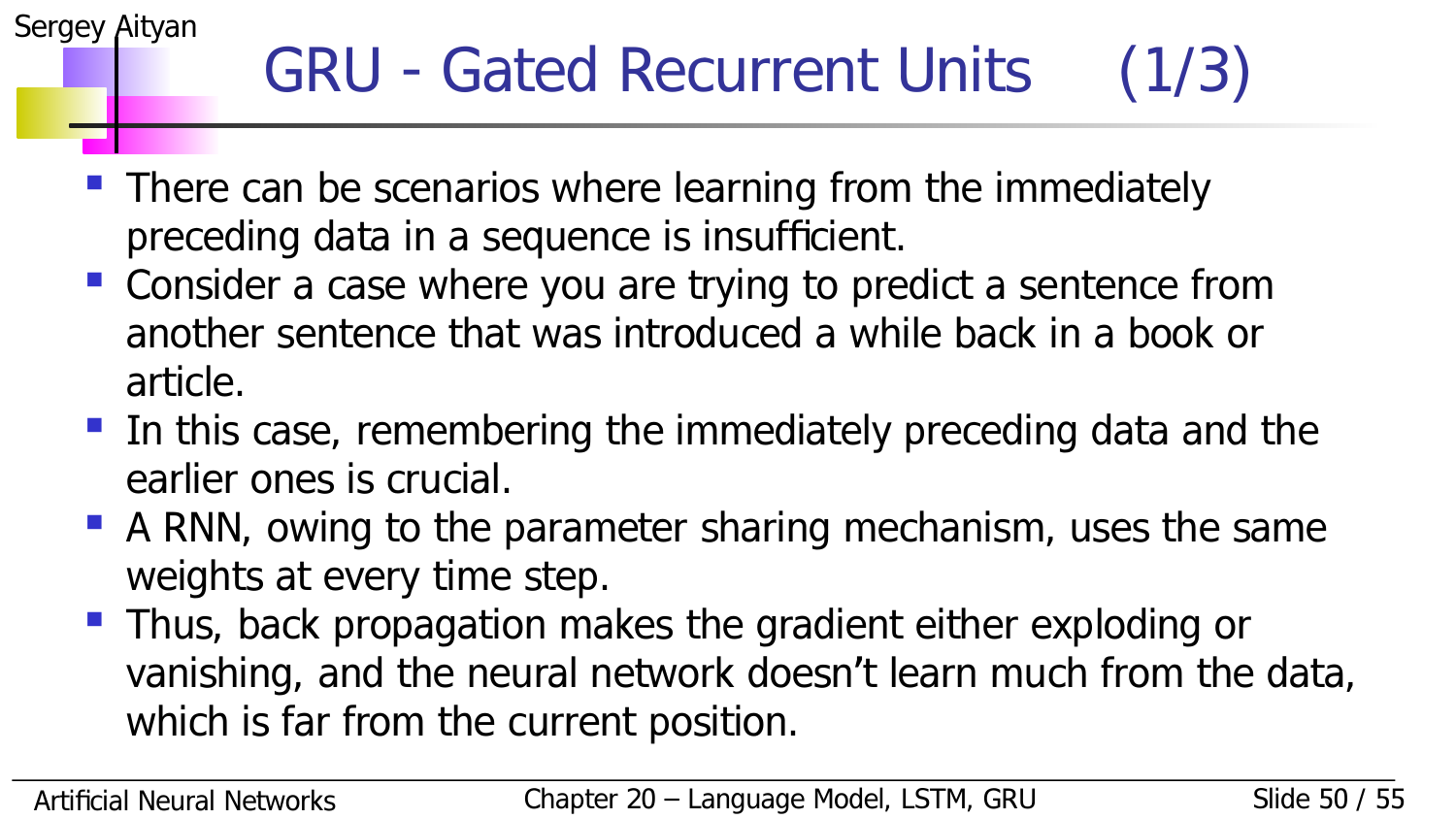

# GRU - Gated Recurrent Units 	(1/3)
There can be scenarios where learning from the immediately preceding data in a sequence is insufficient.
Consider a case where you are trying to predict a sentence from another sentence that was introduced a while back in a book or article.
In this case, remembering the immediately preceding data and the earlier ones is crucial.
A RNN, owing to the parameter sharing mechanism, uses the same weights at every time step.
Thus, back propagation makes the gradient either exploding or vanishing, and the neural network doesn’t learn much from the data, which is far from the current position.